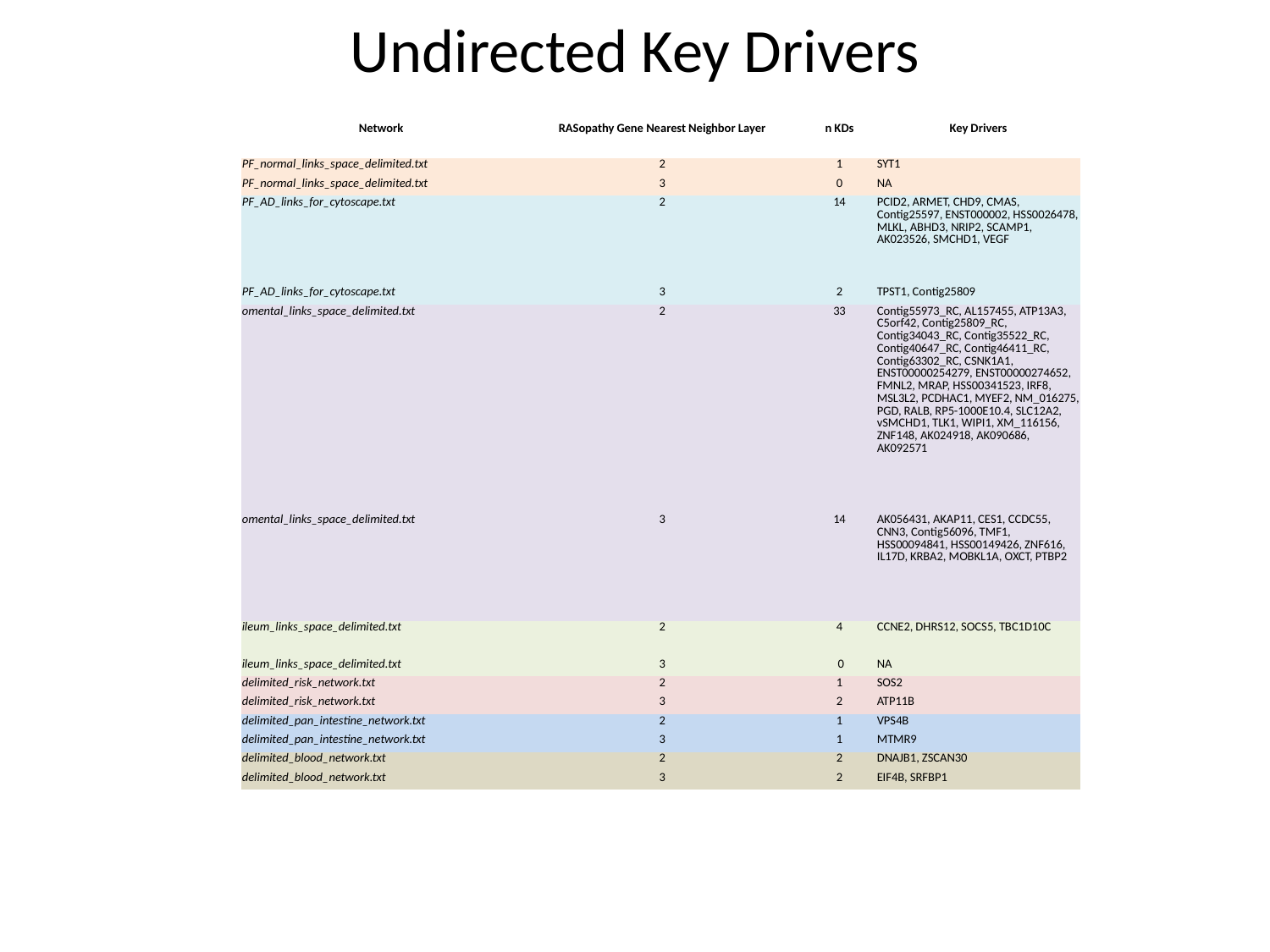

# Undirected Key Drivers
| Network | RASopathy Gene Nearest Neighbor Layer | n KDs | Key Drivers |
| --- | --- | --- | --- |
| PF\_normal\_links\_space\_delimited.txt | 2 | 1 | SYT1 |
| PF\_normal\_links\_space\_delimited.txt | 3 | 0 | NA |
| PF\_AD\_links\_for\_cytoscape.txt | 2 | 14 | PCID2, ARMET, CHD9, CMAS, Contig25597, ENST000002, HSS0026478, MLKL, ABHD3, NRIP2, SCAMP1, AK023526, SMCHD1, VEGF |
| PF\_AD\_links\_for\_cytoscape.txt | 3 | 2 | TPST1, Contig25809 |
| omental\_links\_space\_delimited.txt | 2 | 33 | Contig55973\_RC, AL157455, ATP13A3, C5orf42, Contig25809\_RC, Contig34043\_RC, Contig35522\_RC, Contig40647\_RC, Contig46411\_RC, Contig63302\_RC, CSNK1A1, ENST00000254279, ENST00000274652, FMNL2, MRAP, HSS00341523, IRF8, MSL3L2, PCDHAC1, MYEF2, NM\_016275, PGD, RALB, RP5-1000E10.4, SLC12A2, vSMCHD1, TLK1, WIPI1, XM\_116156, ZNF148, AK024918, AK090686, AK092571 |
| omental\_links\_space\_delimited.txt | 3 | 14 | AK056431, AKAP11, CES1, CCDC55, CNN3, Contig56096, TMF1, HSS00094841, HSS00149426, ZNF616, IL17D, KRBA2, MOBKL1A, OXCT, PTBP2 |
| ileum\_links\_space\_delimited.txt | 2 | 4 | CCNE2, DHRS12, SOCS5, TBC1D10C |
| ileum\_links\_space\_delimited.txt | 3 | 0 | NA |
| delimited\_risk\_network.txt | 2 | 1 | SOS2 |
| delimited\_risk\_network.txt | 3 | 2 | ATP11B |
| delimited\_pan\_intestine\_network.txt | 2 | 1 | VPS4B |
| delimited\_pan\_intestine\_network.txt | 3 | 1 | MTMR9 |
| delimited\_blood\_network.txt | 2 | 2 | DNAJB1, ZSCAN30 |
| delimited\_blood\_network.txt | 3 | 2 | EIF4B, SRFBP1 |